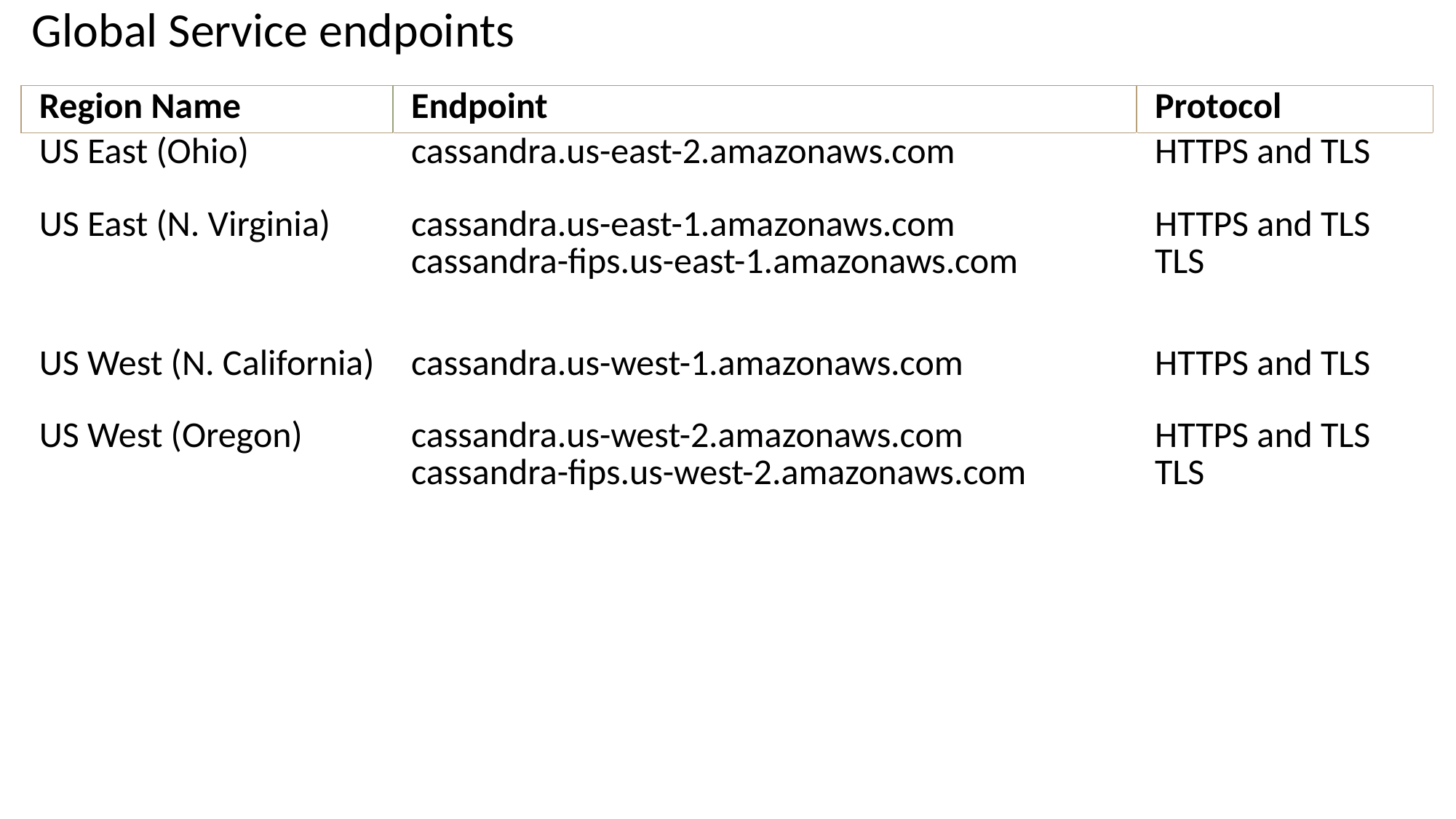

# Global Service endpoints
| Region Name | Endpoint | Protocol |
| --- | --- | --- |
| US East (Ohio) | cassandra.us-east-2.amazonaws.com | HTTPS and TLS |
| US East (N. Virginia) | cassandra.us-east-1.amazonaws.com cassandra-fips.us-east-1.amazonaws.com | HTTPS and TLS TLS |
| US West (N. California) | cassandra.us-west-1.amazonaws.com | HTTPS and TLS |
| US West (Oregon) | cassandra.us-west-2.amazonaws.com cassandra-fips.us-west-2.amazonaws.com | HTTPS and TLS TLS |